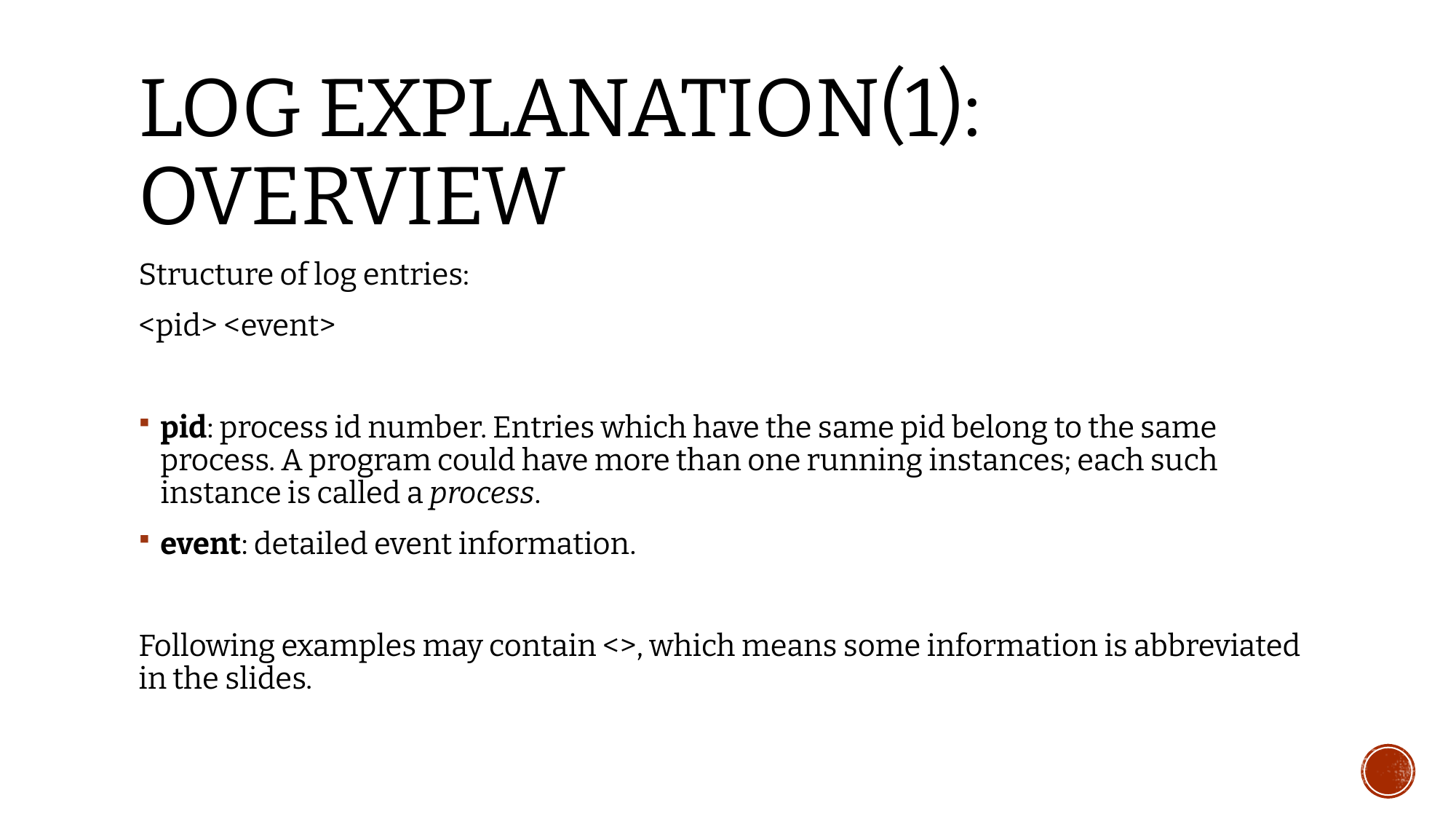

# Log explanation(1): overview
Structure of log entries:
<pid> <event>

pid: process id number. Entries which have the same pid belong to the same process. A program could have more than one running instances; each such instance is called a process.
event: detailed event information.

Following examples may contain <>, which means some information is abbreviated in the slides.